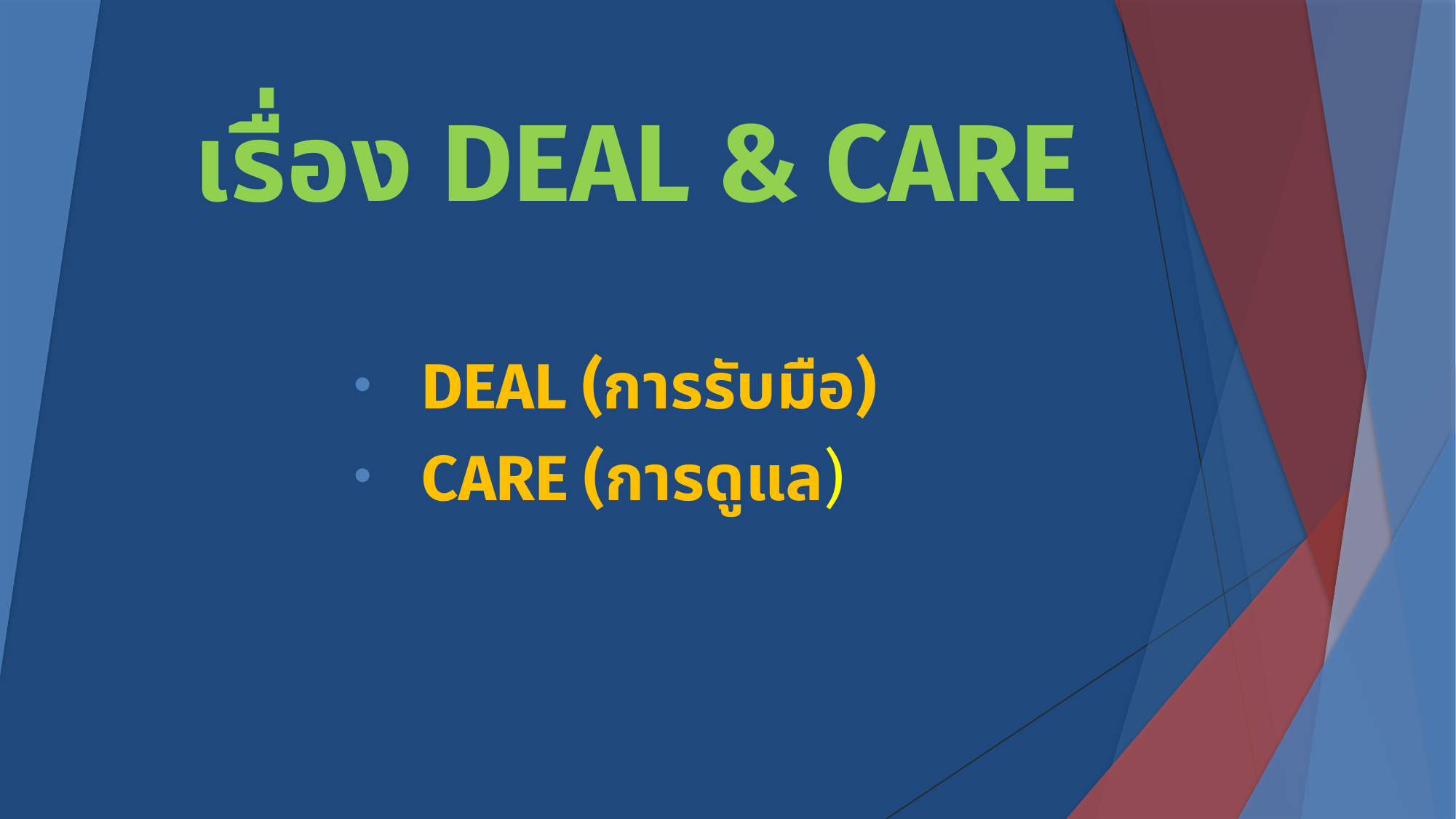

# เรื่อง DEAL & CARE
DEAL (การรับมือ)
CARE (การดูแล)